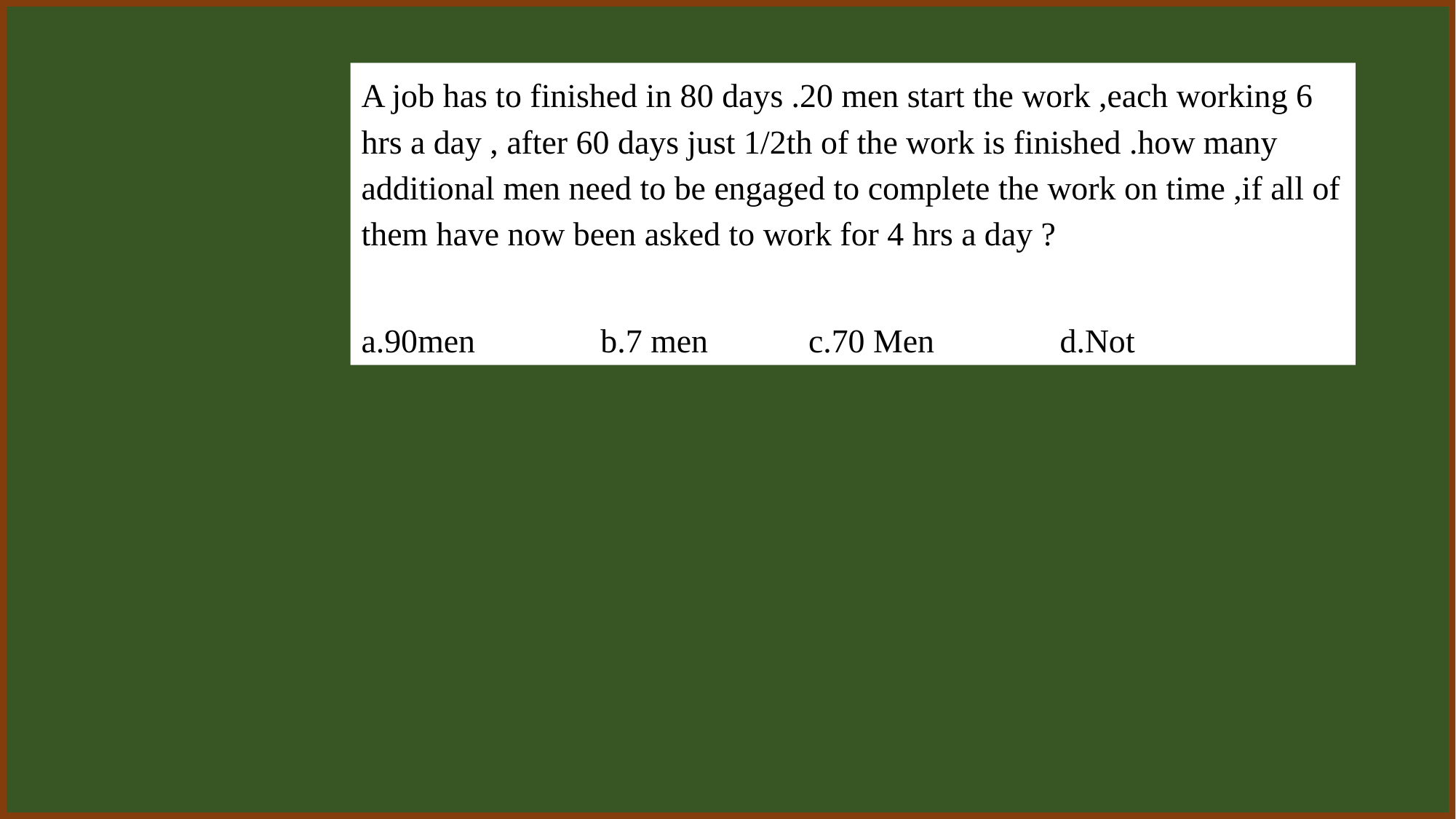

A job has to finished in 80 days .20 men start the work ,each working 6 hrs a day , after 60 days just 1/2th of the work is finished .how many additional men need to be engaged to complete the work on time ,if all of them have now been asked to work for 4 hrs a day ?
a.90men               b.7 men            c.70 Men               d.Not